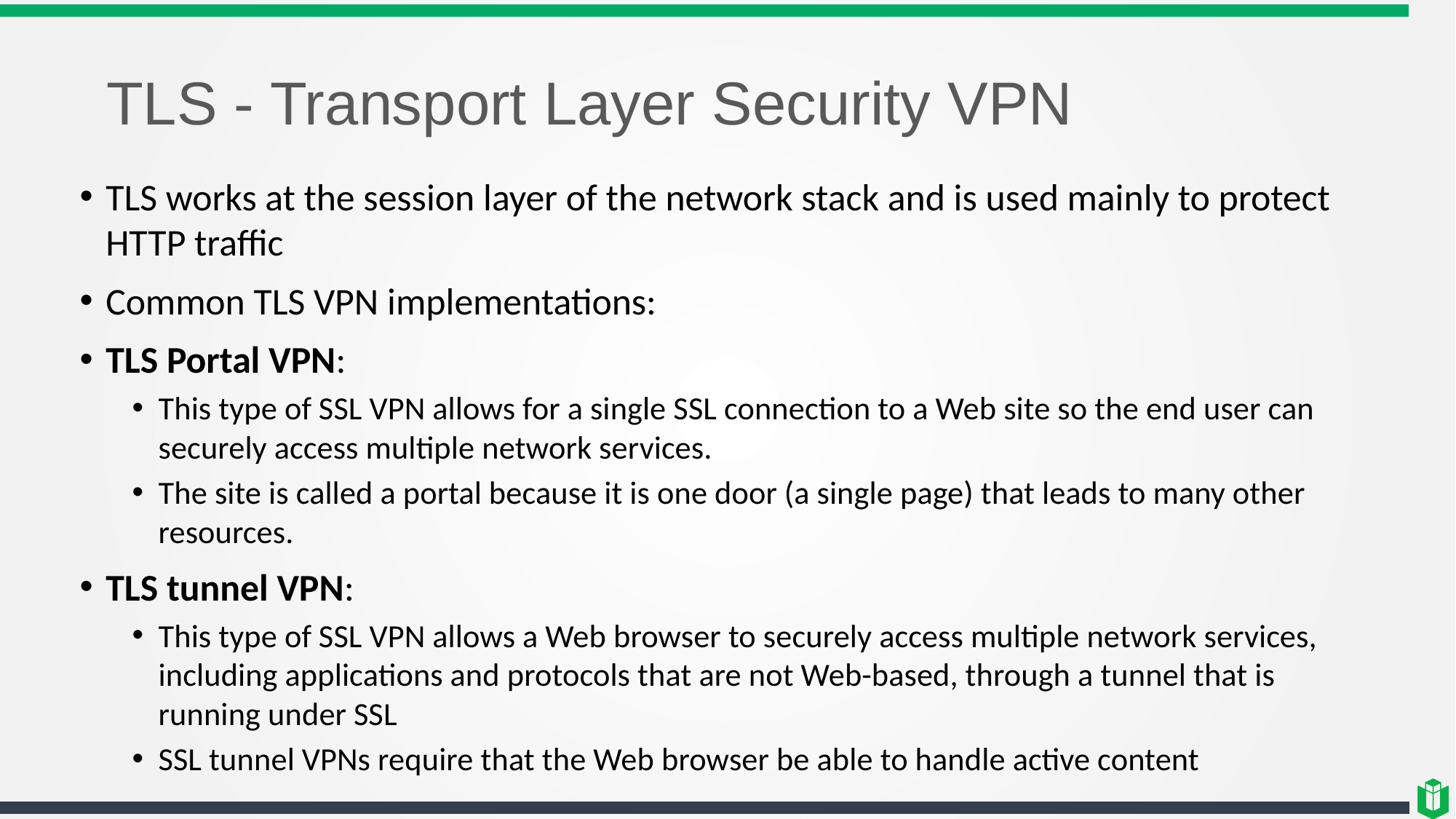

# TLS - Transport Layer Security VPN

TLS works at the session layer of the network stack and is used mainly to protect HTTP traffic
Common TLS VPN implementations:
TLS Portal VPN:
This type of SSL VPN allows for a single SSL connection to a Web site so the end user can securely access multiple network services.
The site is called a portal because it is one door (a single page) that leads to many other resources.
TLS tunnel VPN:
This type of SSL VPN allows a Web browser to securely access multiple network services, including applications and protocols that are not Web-based, through a tunnel that is running under SSL
SSL tunnel VPNs require that the Web browser be able to handle active content